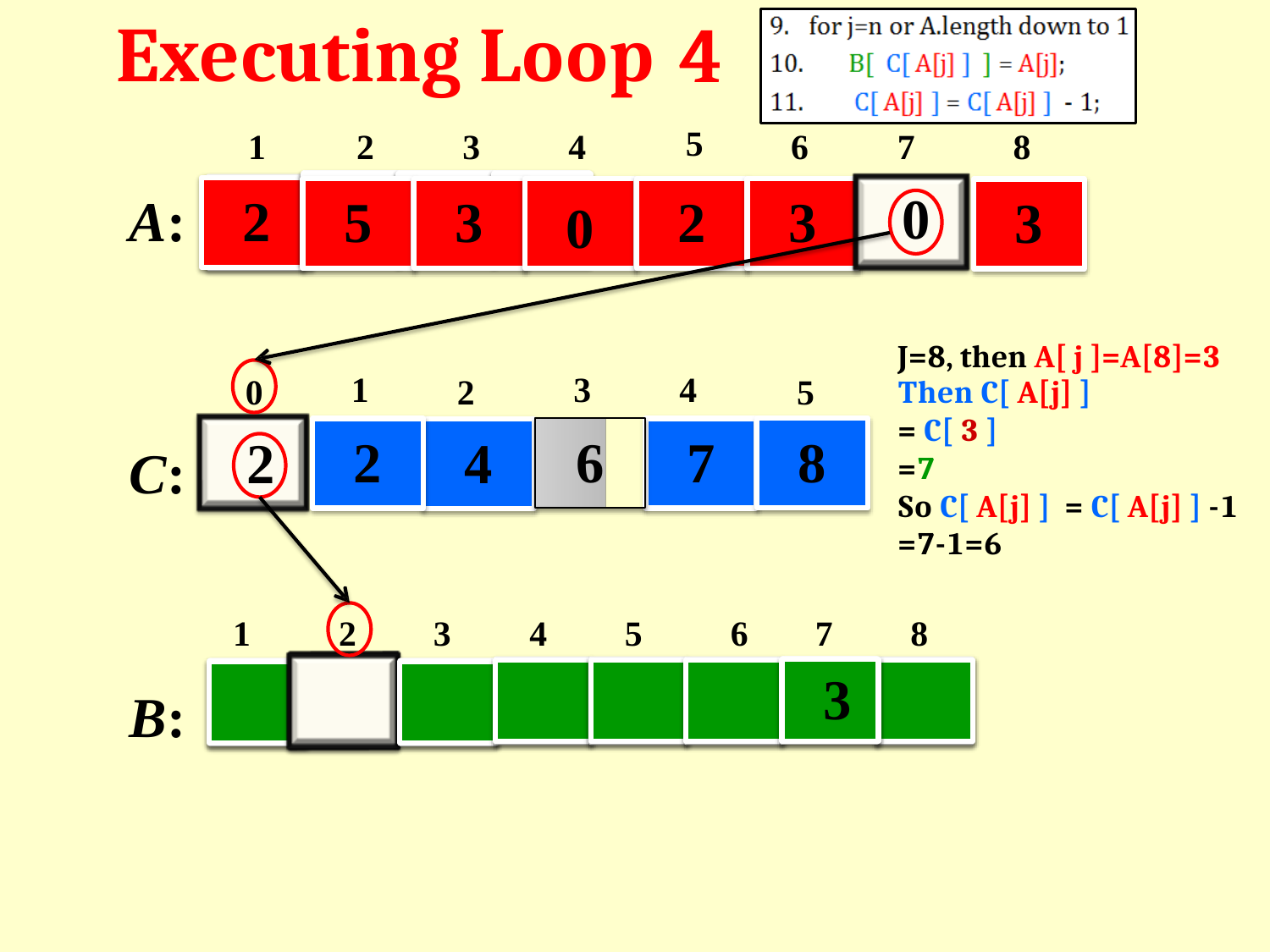

Executing Loop
4
5
1
2
3
4
6
7
0
8

2

5

3

2

3

3

A:
0

J=8, then A[ j ]=A[8]=3
Then C[ A[j] ]
= C[ 3 ]
=7
So C[ A[j] ]  = C[ A[j] ] -1
=7-1=6

1
3
4
0
2
2
5

2

4

6

7

8

C:

1
2
3
4
5
6
7
8

3

B: